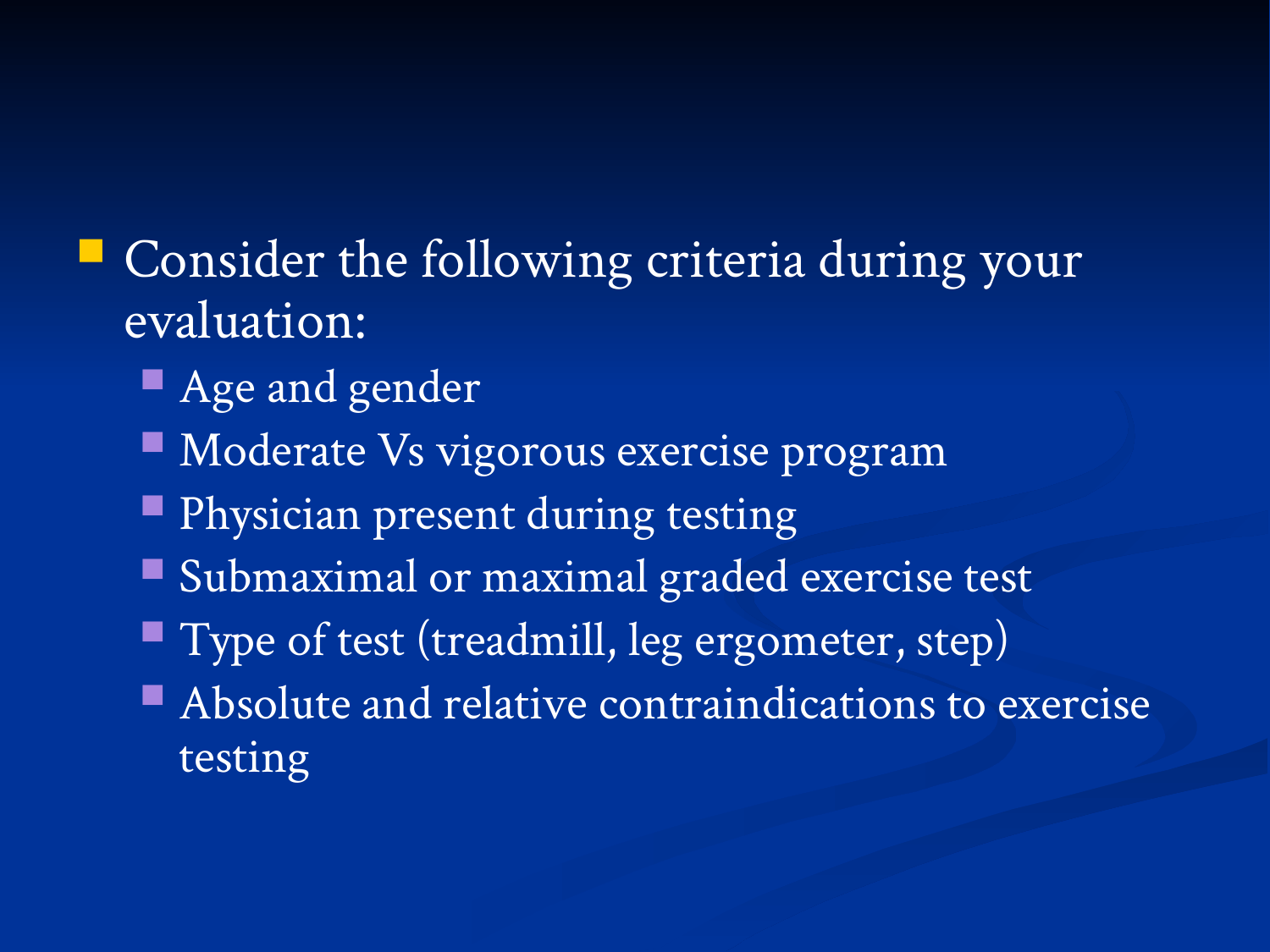

#
Consider the following criteria during your evaluation:
Age and gender
Moderate Vs vigorous exercise program
Physician present during testing
Submaximal or maximal graded exercise test
Type of test (treadmill, leg ergometer, step)
Absolute and relative contraindications to exercise testing